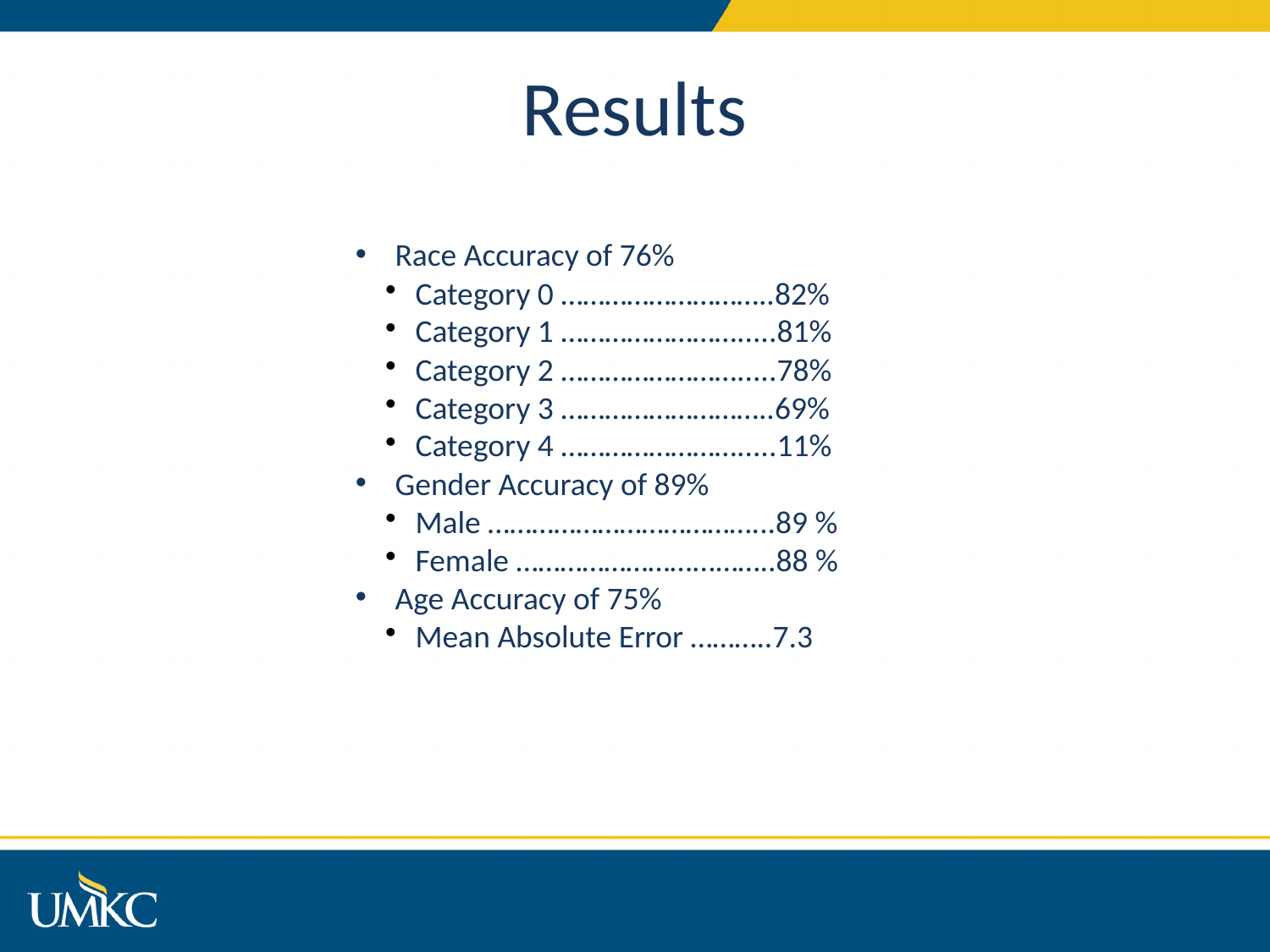

Results

Race Accuracy of 76%
Category 0 ………………………..82%
Category 1 …………………….....81%
Category 2 …………………….....78%
Category 3 ………………………..69%
Category 4 …………………….....11%
Gender Accuracy of 89%
Male ………………………………...89 %
Female ……………………...……..88 %
Age Accuracy of 75%
Mean Absolute Error ………..7.3